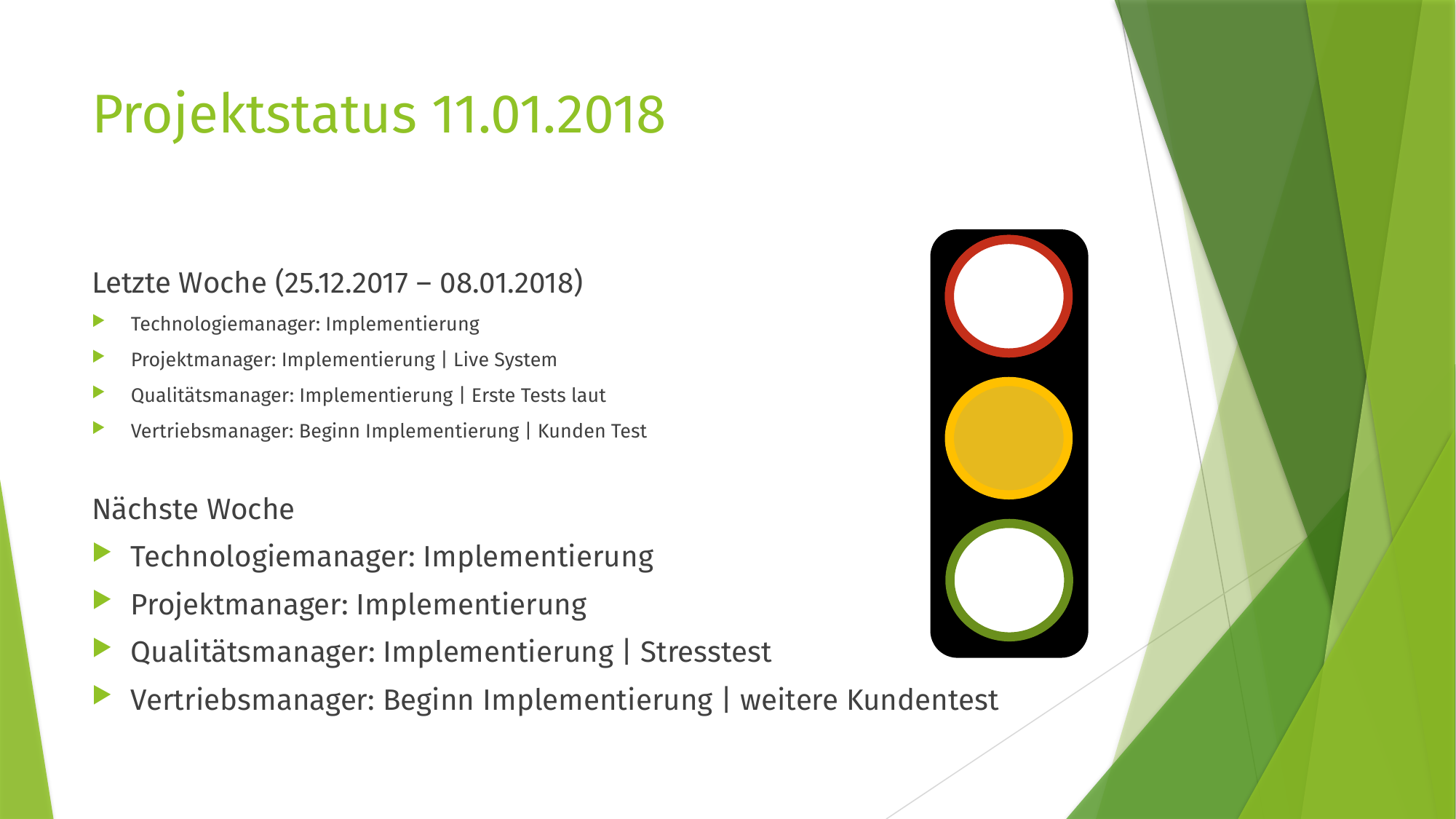

# Projektstatus 11.01.2018

Letzte Woche (25.12.2017 – 08.01.2018)
Technologiemanager: Implementierung
Projektmanager: Implementierung | Live System
Qualitätsmanager: Implementierung | Erste Tests laut
Vertriebsmanager: Beginn Implementierung | Kunden Test

Nächste Woche
Technologiemanager: Implementierung
Projektmanager: Implementierung
Qualitätsmanager: Implementierung | Stresstest
Vertriebsmanager: Beginn Implementierung | weitere Kundentest